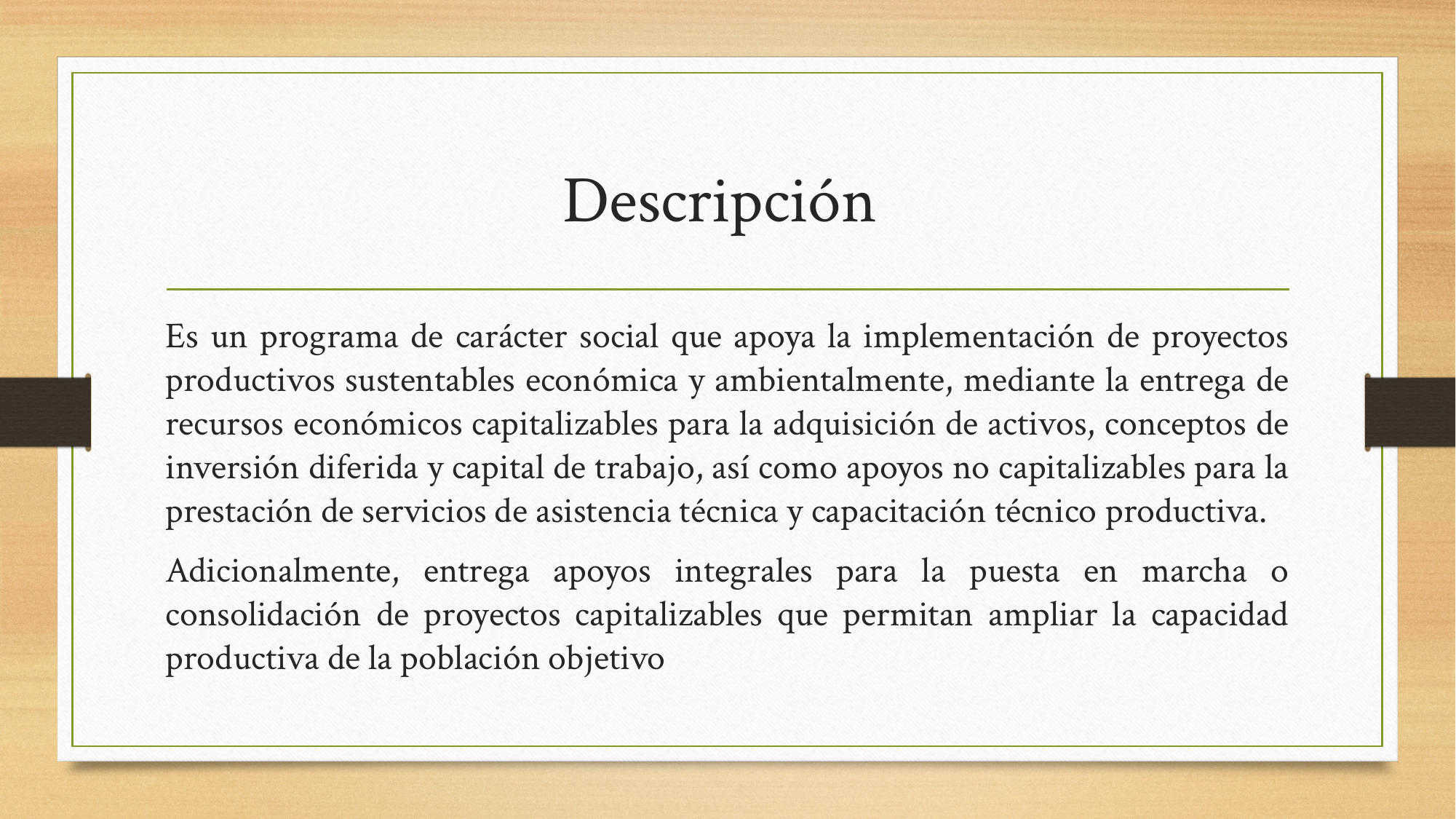

# Descripción
Es un programa de carácter social que apoya la implementación de proyectos productivos sustentables económica y ambientalmente, mediante la entrega de recursos económicos capitalizables para la adquisición de activos, conceptos de inversión diferida y capital de trabajo, así como apoyos no capitalizables para la prestación de servicios de asistencia técnica y capacitación técnico productiva.
Adicionalmente, entrega apoyos integrales para la puesta en marcha o consolidación de proyectos capitalizables que permitan ampliar la capacidad productiva de la población objetivo